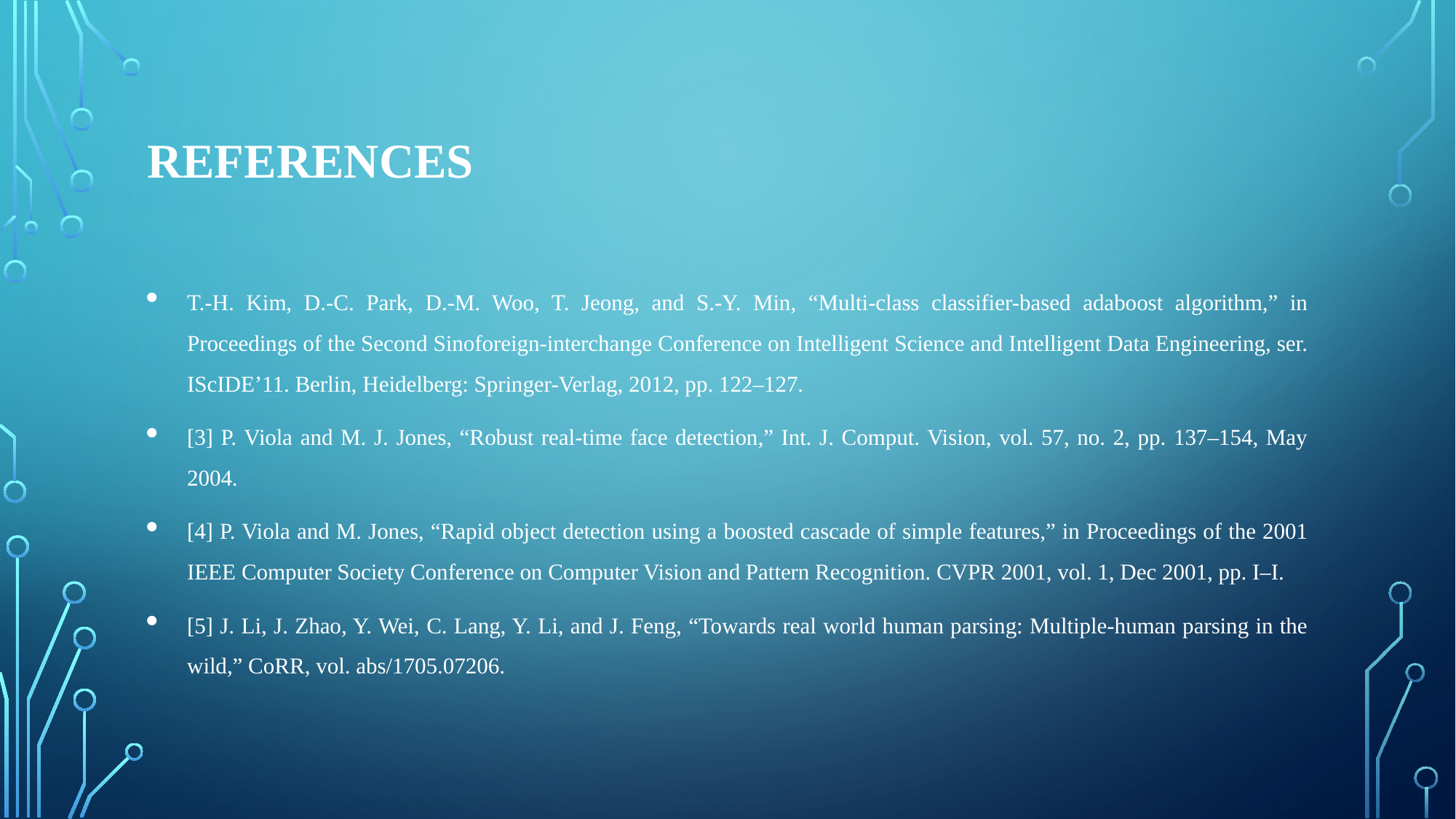

# REFERENCES
T.-H. Kim, D.-C. Park, D.-M. Woo, T. Jeong, and S.-Y. Min, “Multi-class classifier-based adaboost algorithm,” in Proceedings of the Second Sinoforeign-interchange Conference on Intelligent Science and Intelligent Data Engineering, ser. IScIDE’11. Berlin, Heidelberg: Springer-Verlag, 2012, pp. 122–127.
[3] P. Viola and M. J. Jones, “Robust real-time face detection,” Int. J. Comput. Vision, vol. 57, no. 2, pp. 137–154, May 2004.
[4] P. Viola and M. Jones, “Rapid object detection using a boosted cascade of simple features,” in Proceedings of the 2001 IEEE Computer Society Conference on Computer Vision and Pattern Recognition. CVPR 2001, vol. 1, Dec 2001, pp. I–I.
[5] J. Li, J. Zhao, Y. Wei, C. Lang, Y. Li, and J. Feng, “Towards real world human parsing: Multiple-human parsing in the wild,” CoRR, vol. abs/1705.07206.